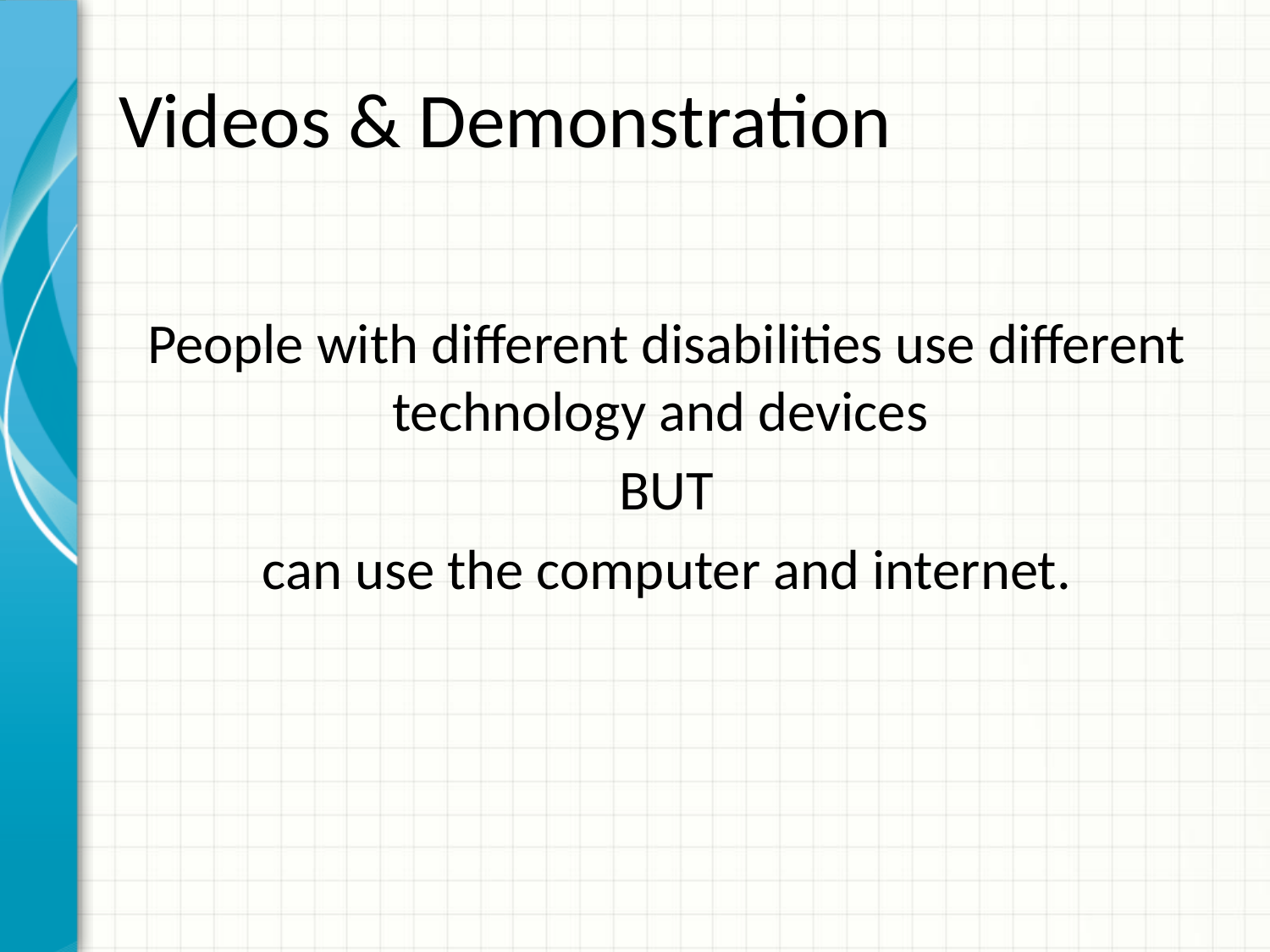

# Videos & Demonstration

People with different disabilities use different technology and devices
BUT
can use the computer and internet.